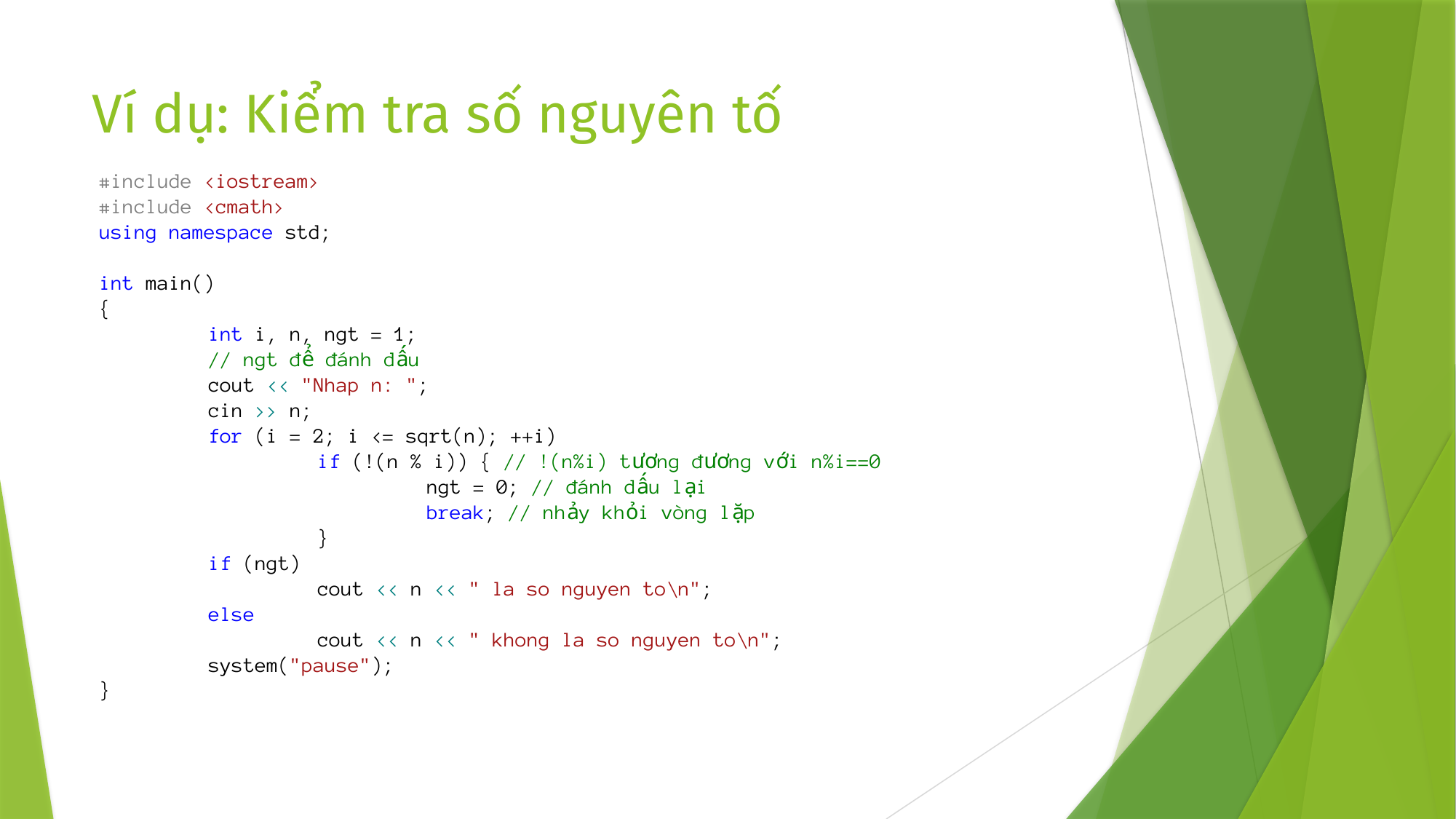

# Ví dụ: Kiểm tra số nguyên tố
#include <iostream>
#include <cmath>
using namespace std;

int main()
{
	int i, n, ngt = 1;
	// ngt để đánh dấu
	cout << "Nhap n: ";
	cin >> n;
	for (i = 2; i <= sqrt(n); ++i)
		if (!(n % i)) { // !(n%i) tương đương với n%i==0
			ngt = 0; // đánh dấu lại
			break; // nhảy khỏi vòng lặp
		}
	if (ngt)
		cout << n << " la so nguyen to\n";
	else
		cout << n << " khong la so nguyen to\n";
	system("pause");
}